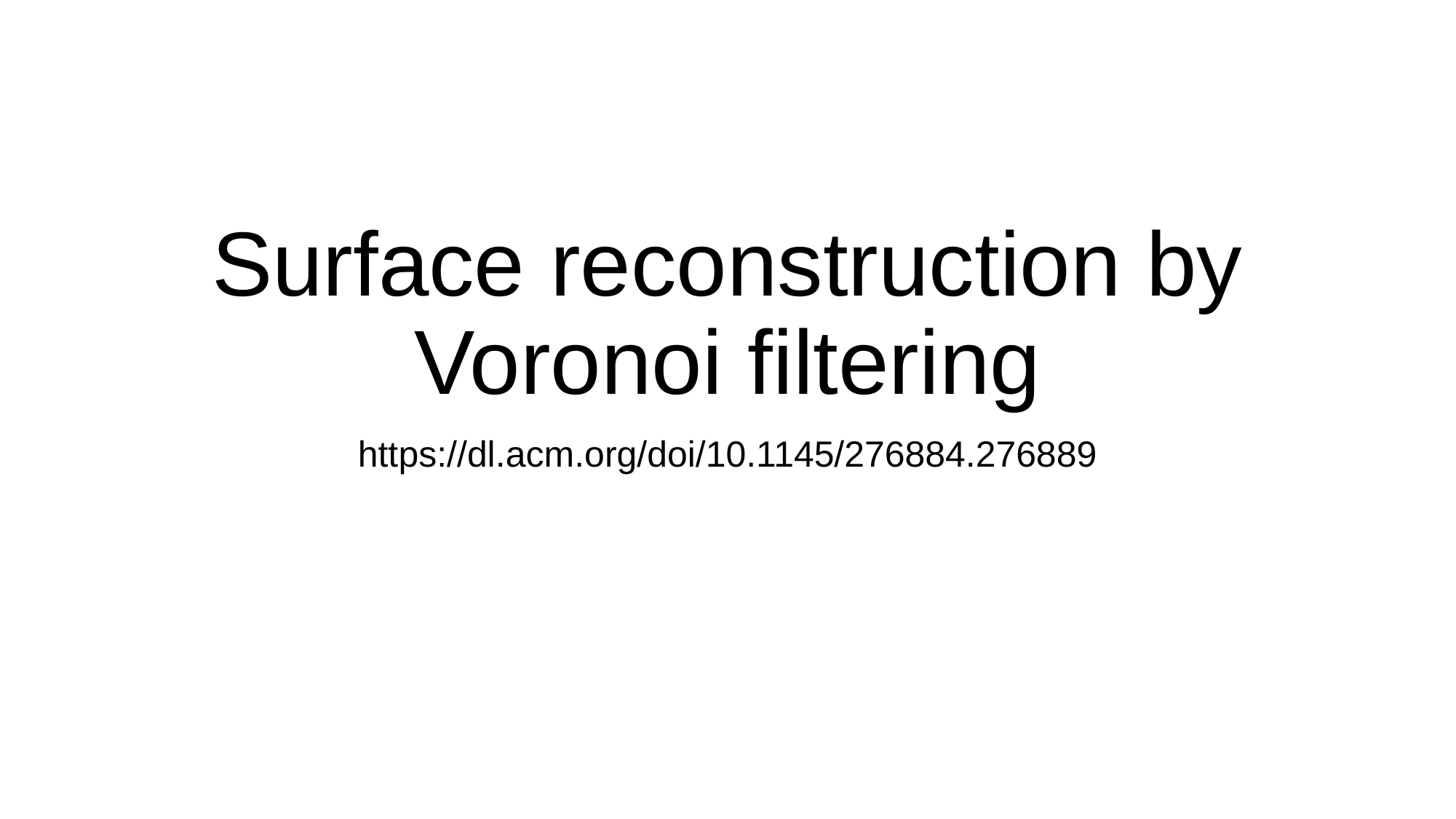

# Surface reconstruction by Voronoi filtering
https://dl.acm.org/doi/10.1145/276884.276889